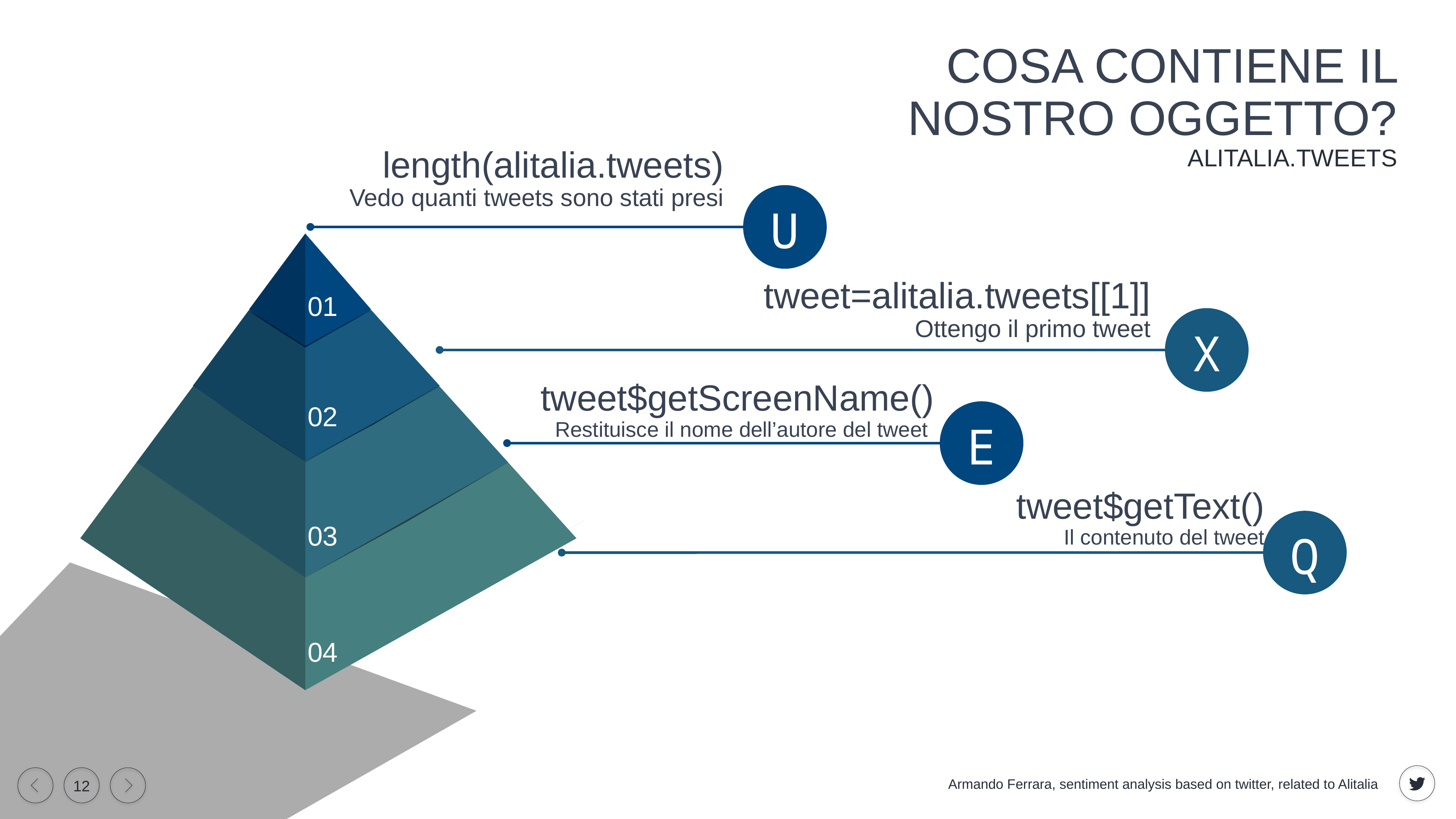

COSA CONTIENE IL NOSTRO OGGETTO?
ALITALIA.TWEETS
 length(alitalia.tweets)
Vedo quanti tweets sono stati presi
U

01
tweet=alitalia.tweets[[1]]
Ottengo il primo tweet

02
X

03
tweet$getScreenName()
Restituisce il nome dell’autore del tweet
E

04
tweet$getText()
Il contenuto del tweet
Q